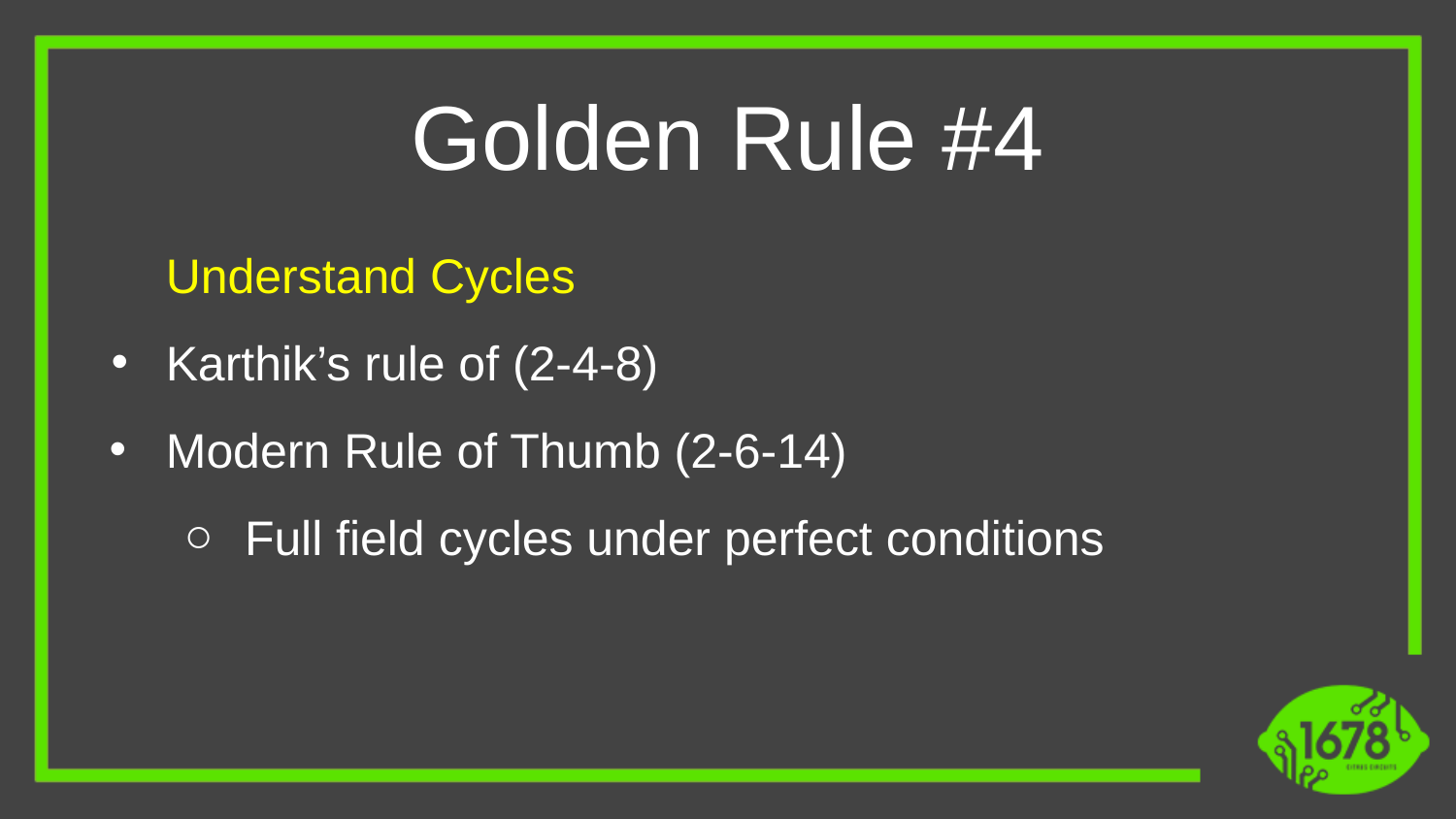

Golden Rule #4
Understand Cycles
Karthik’s rule of (2-4-8)
Modern Rule of Thumb (2-6-14)
Full field cycles under perfect conditions